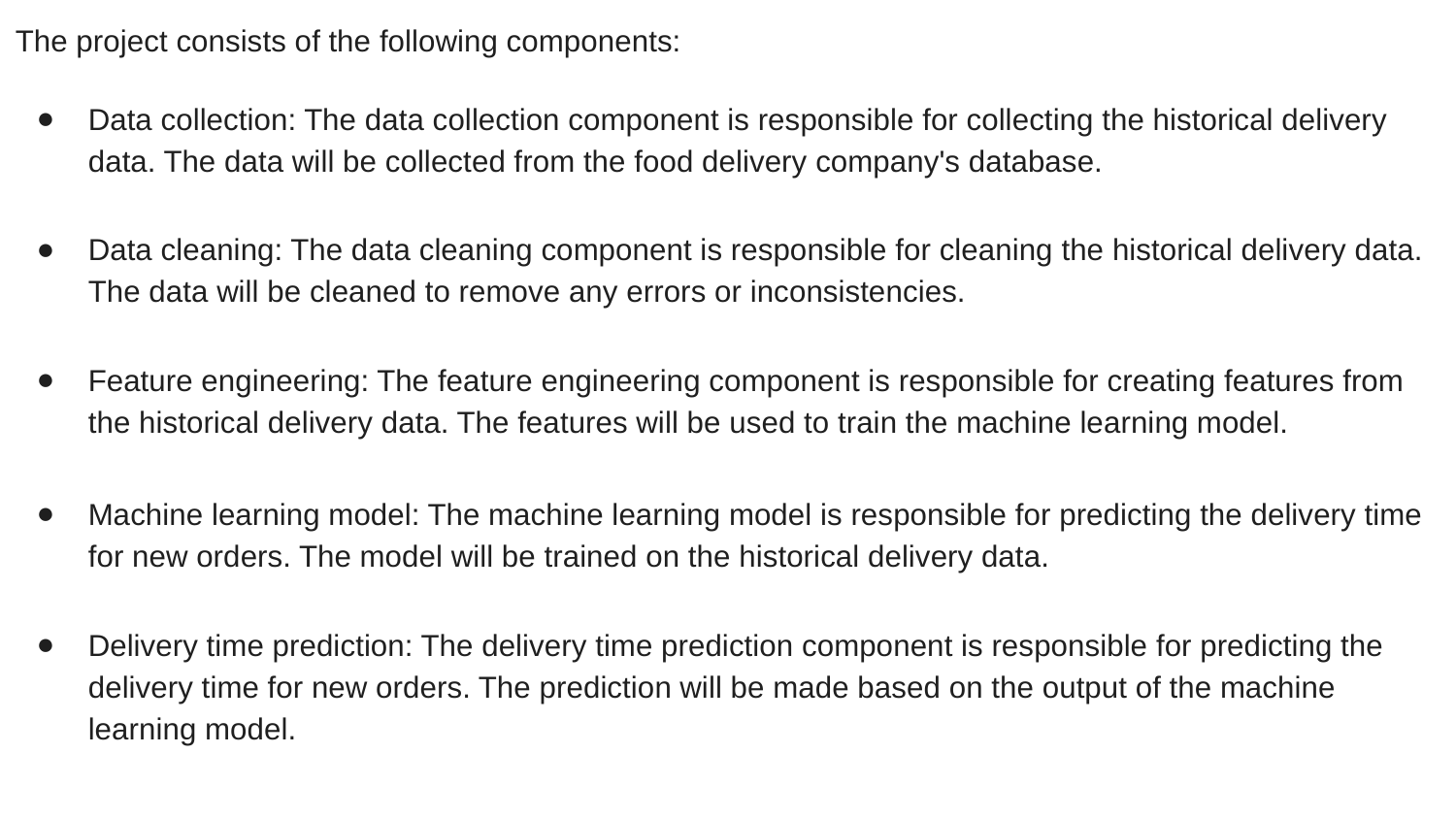

The project consists of the following components:
Data collection: The data collection component is responsible for collecting the historical delivery data. The data will be collected from the food delivery company's database.

Data cleaning: The data cleaning component is responsible for cleaning the historical delivery data. The data will be cleaned to remove any errors or inconsistencies.

Feature engineering: The feature engineering component is responsible for creating features from the historical delivery data. The features will be used to train the machine learning model.

Machine learning model: The machine learning model is responsible for predicting the delivery time for new orders. The model will be trained on the historical delivery data.

Delivery time prediction: The delivery time prediction component is responsible for predicting the delivery time for new orders. The prediction will be made based on the output of the machine learning model.